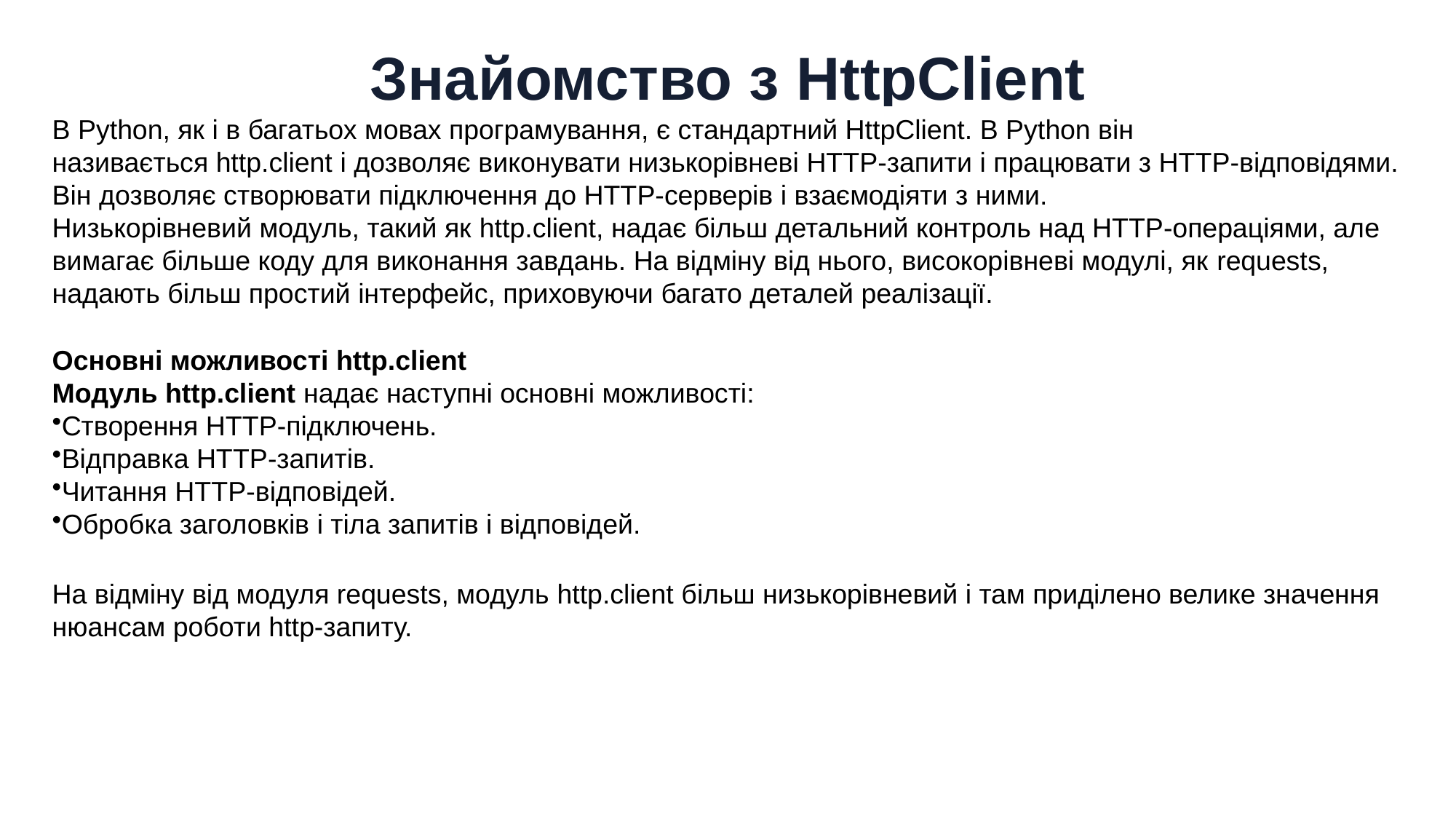

Знайомство з HttpClient
В Python, як і в багатьох мовах програмування, є стандартний HttpClient. В Python він називається http.client і дозволяє виконувати низькорівневі HTTP-запити і працювати з HTTP-відповідями. Він дозволяє створювати підключення до HTTP-серверів і взаємодіяти з ними.
Низькорівневий модуль, такий як http.client, надає більш детальний контроль над HTTP-операціями, але вимагає більше коду для виконання завдань. На відміну від нього, високорівневі модулі, як requests, надають більш простий інтерфейс, приховуючи багато деталей реалізації.
Основні можливості http.client
Модуль http.client надає наступні основні можливості:
Створення HTTP-підключень.
Відправка HTTP-запитів.
Читання HTTP-відповідей.
Обробка заголовків і тіла запитів і відповідей.

На відміну від модуля requests, модуль http.client більш низькорівневий і там приділено велике значення нюансам роботи http-запиту.